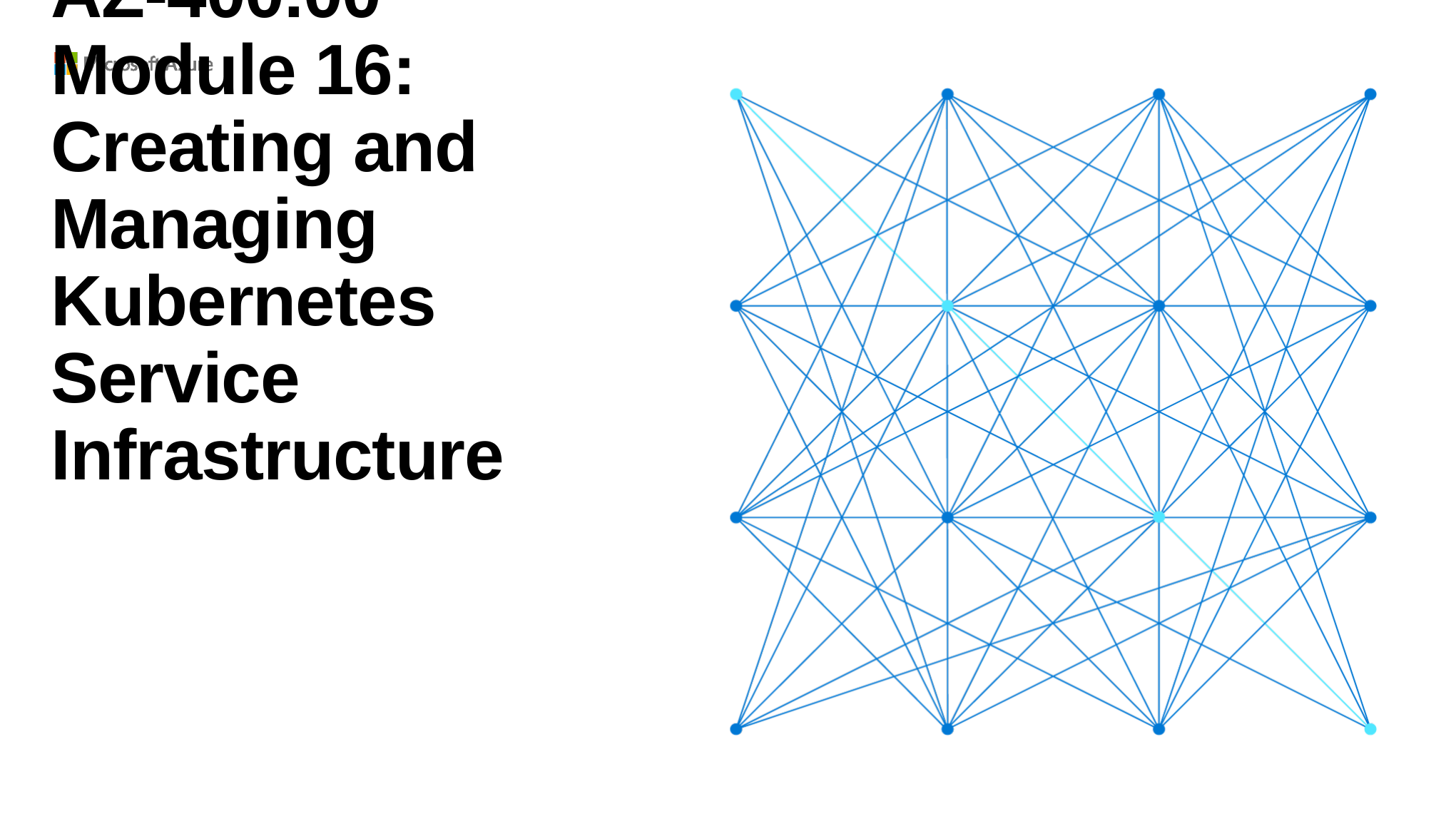

# AZ-400.00 Module 16: Creating and Managing Kubernetes Service Infrastructure